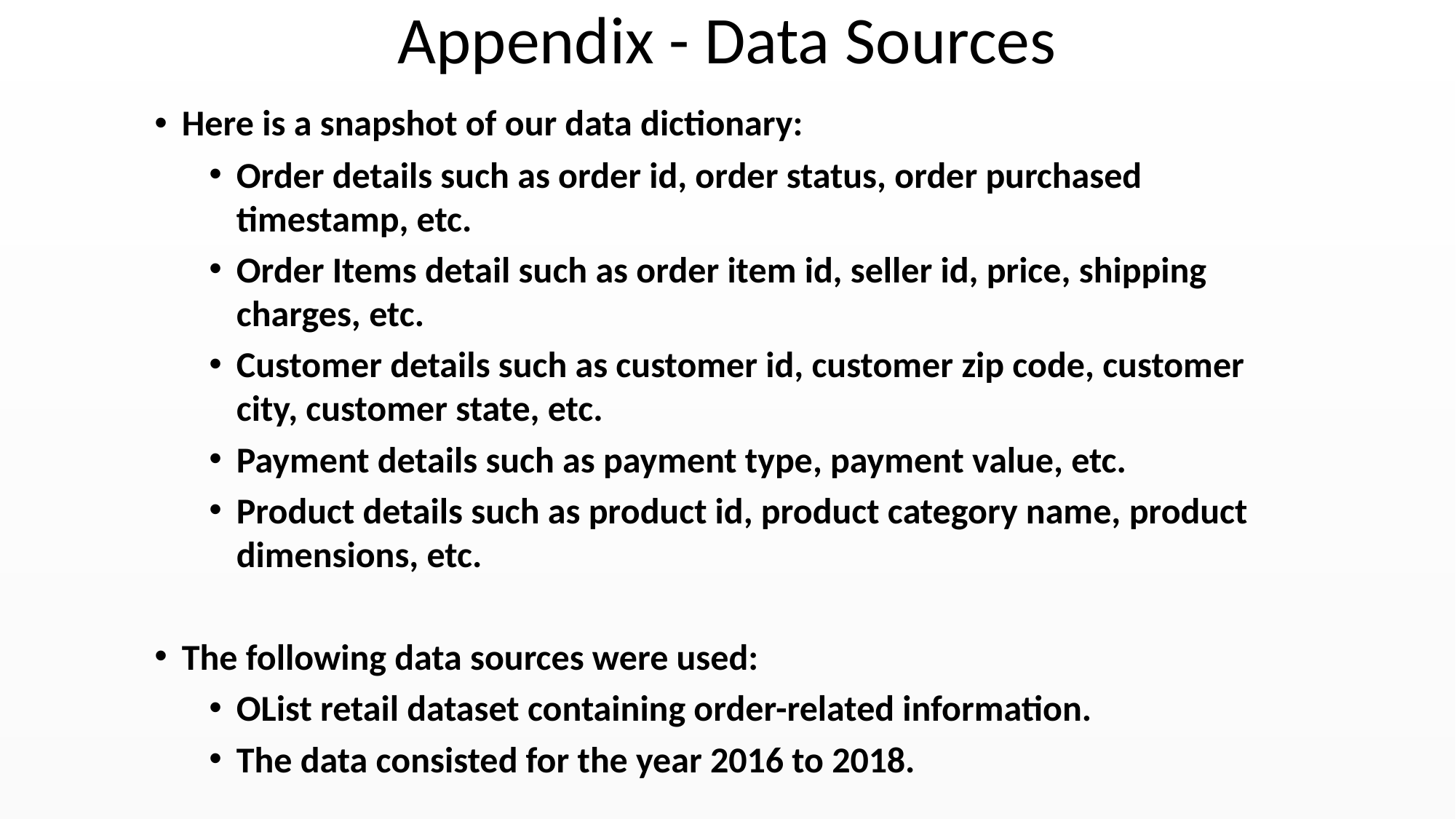

# Appendix - Data Sources
Here is a snapshot of our data dictionary:
Order details such as order id, order status, order purchased timestamp, etc.
Order Items detail such as order item id, seller id, price, shipping charges, etc.
Customer details such as customer id, customer zip code, customer city, customer state, etc.
Payment details such as payment type, payment value, etc.
Product details such as product id, product category name, product dimensions, etc.

The following data sources were used:
OList retail dataset containing order-related information.
The data consisted for the year 2016 to 2018.